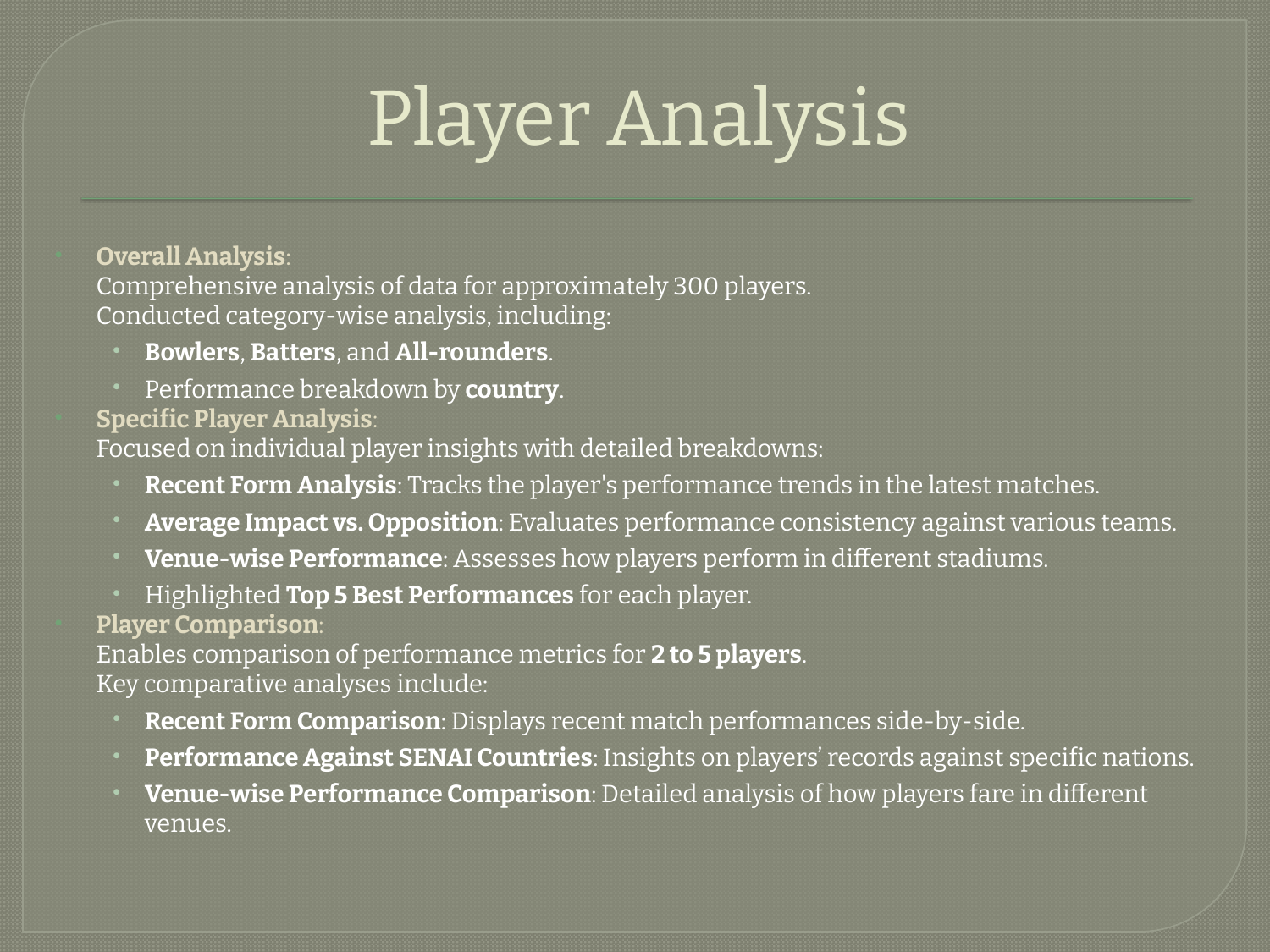

# Player Analysis
Overall Analysis:
	Comprehensive analysis of data for approximately 300 players.
	Conducted category-wise analysis, including:
Bowlers, Batters, and All-rounders.
Performance breakdown by country.
Specific Player Analysis:
	Focused on individual player insights with detailed breakdowns:
Recent Form Analysis: Tracks the player's performance trends in the latest matches.
Average Impact vs. Opposition: Evaluates performance consistency against various teams.
Venue-wise Performance: Assesses how players perform in different stadiums.
Highlighted Top 5 Best Performances for each player.
Player Comparison:
	Enables comparison of performance metrics for 2 to 5 players.
	Key comparative analyses include:
Recent Form Comparison: Displays recent match performances side-by-side.
Performance Against SENAI Countries: Insights on players’ records against specific nations.
Venue-wise Performance Comparison: Detailed analysis of how players fare in different venues.